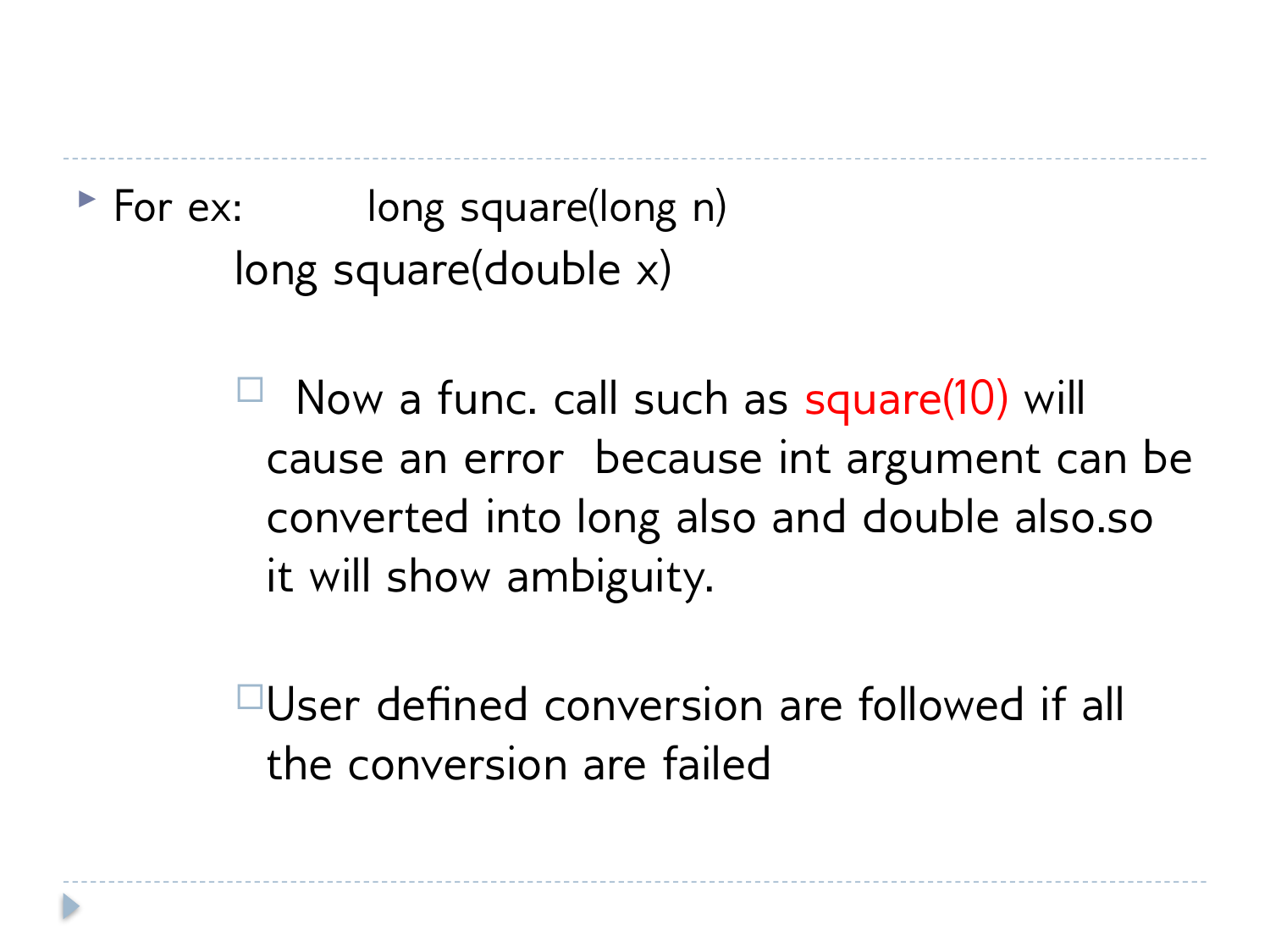

#
For ex:	long square(long n)
long square(double x)

  Now a func. call such as square(10) will cause an error  because int argument can be converted into long also and double also.so it will show ambiguity.

User defined conversion are followed if all the conversion are failed